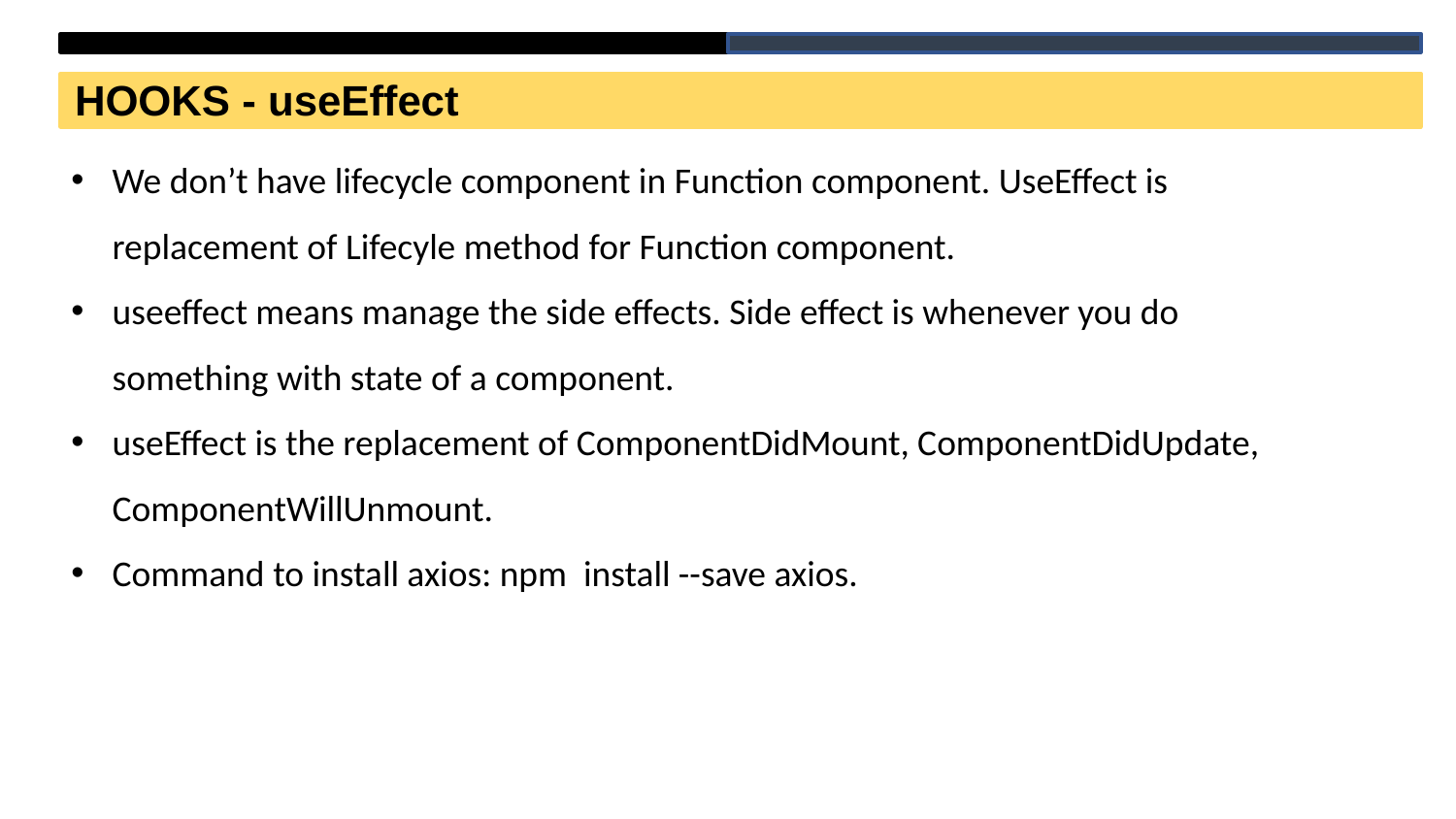

HOOKS - useEffect

We don’t have lifecycle component in Function component. UseEffect is replacement of Lifecyle method for Function component.
useeffect means manage the side effects. Side effect is whenever you do something with state of a component.
useEffect is the replacement of ComponentDidMount, ComponentDidUpdate, ComponentWillUnmount.
Command to install axios: npm  install --save axios.

# HTML